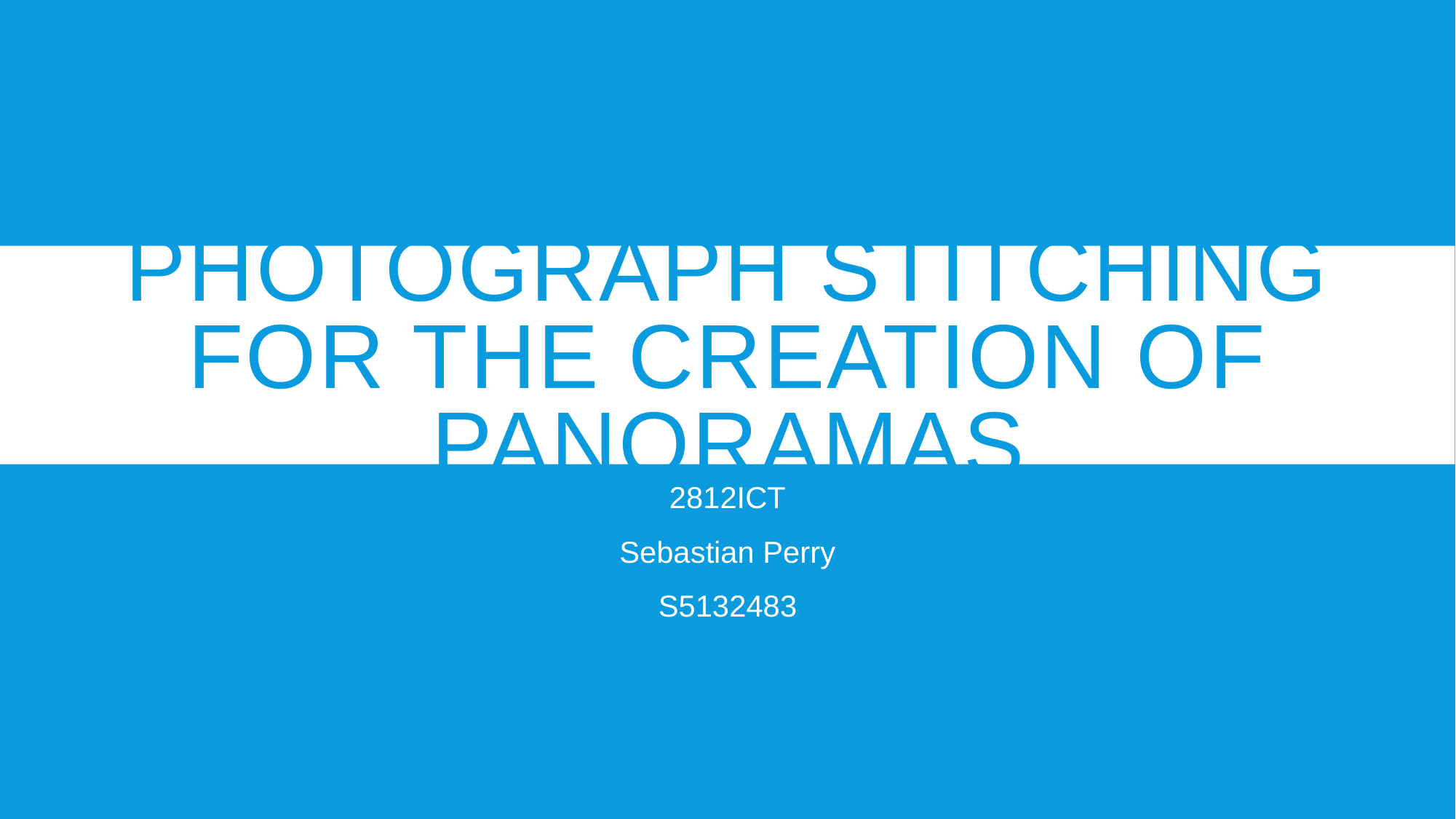

# Photograph stitching for the creation of panoramas
2812ICT
Sebastian Perry
S5132483